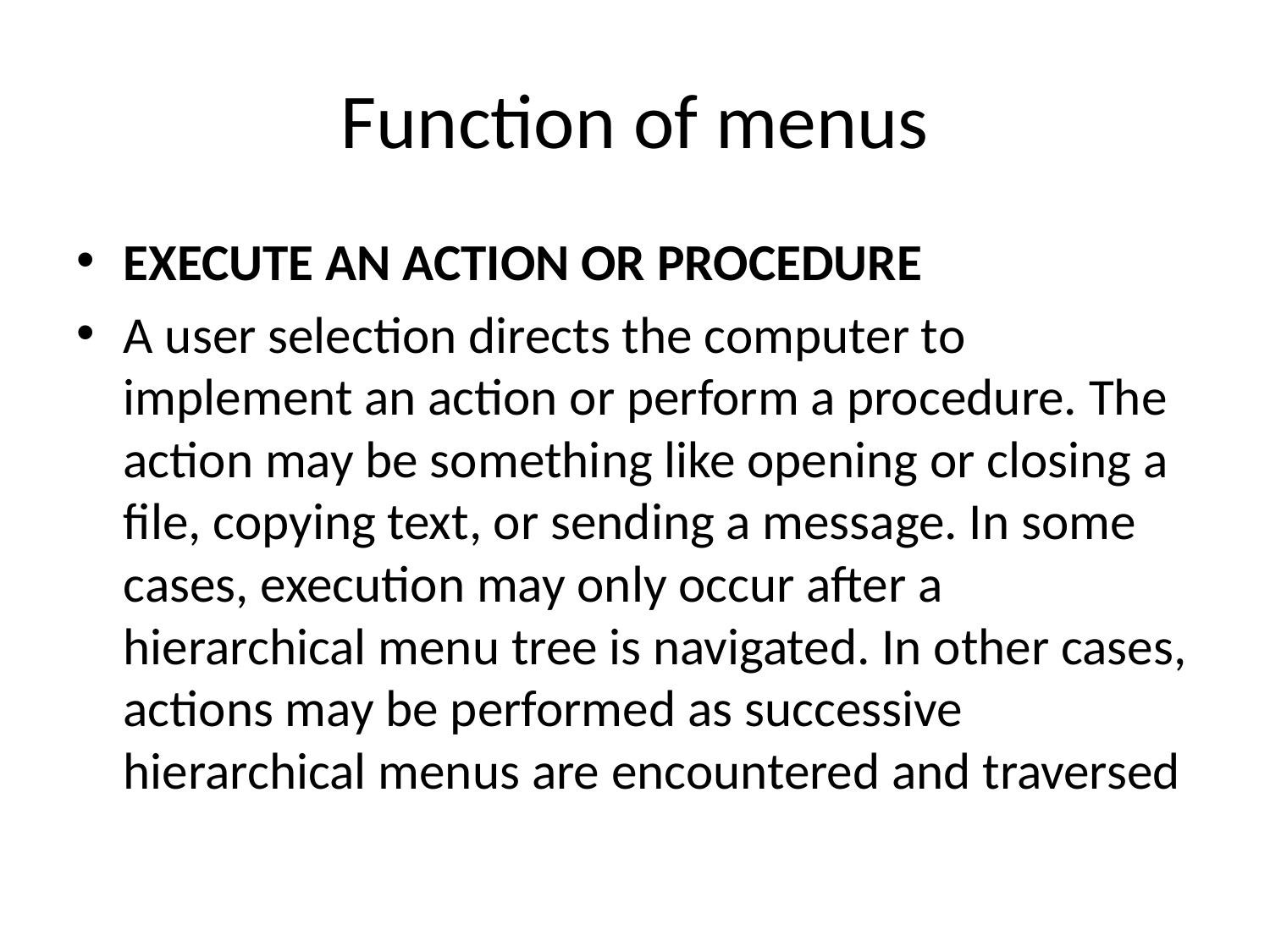

# Function of menus
EXECUTE AN ACTION OR PROCEDURE
A user selection directs the computer to implement an action or perform a procedure. The action may be something like opening or closing a file, copying text, or sending a message. In some cases, execution may only occur after a hierarchical menu tree is navigated. In other cases, actions may be performed as successive hierarchical menus are encountered and traversed